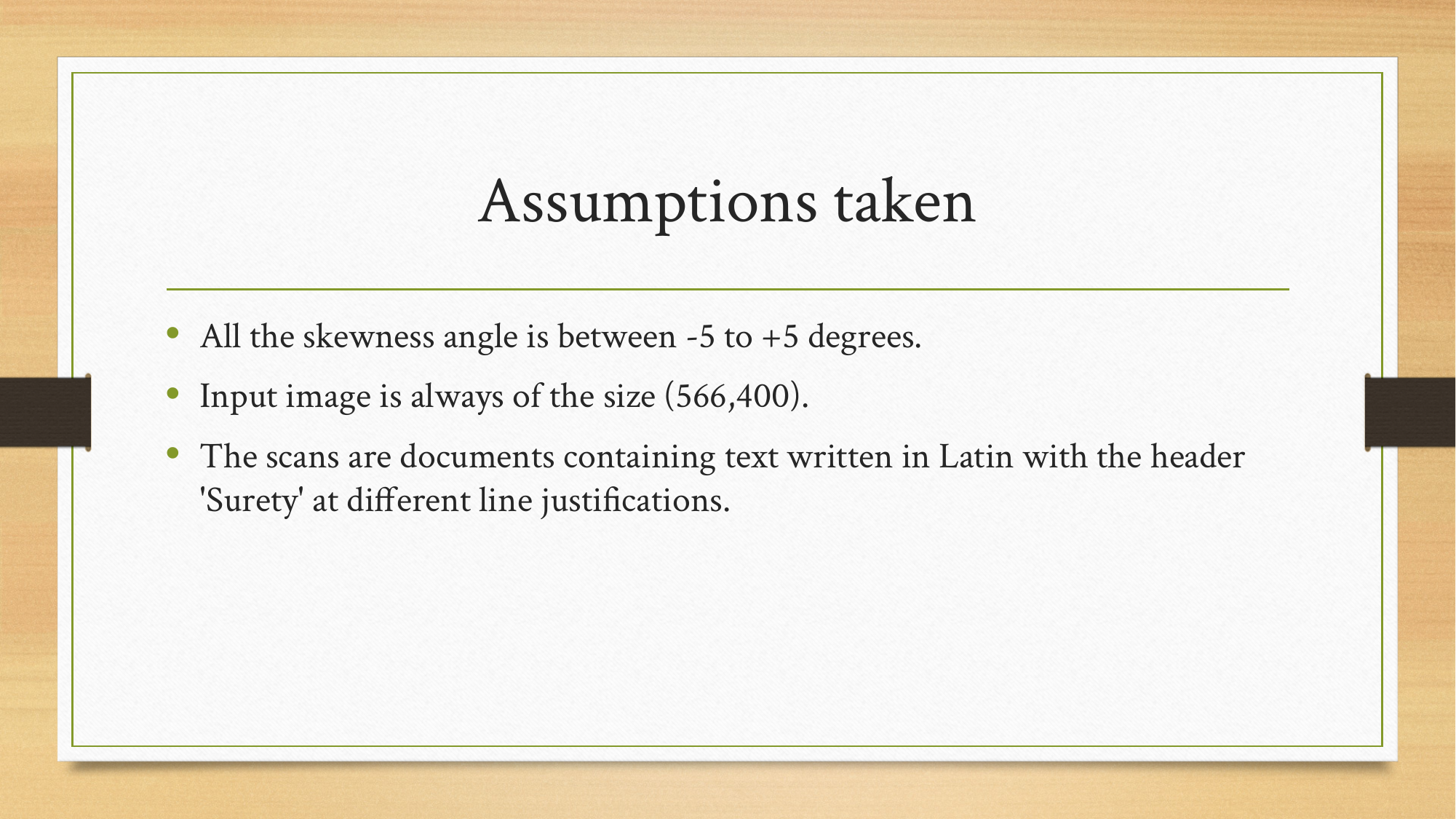

# Assumptions taken
All the skewness angle is between -5 to +5 degrees.
Input image is always of the size (566,400).
The scans are documents containing text written in Latin with the header 'Surety' at different line justifications.